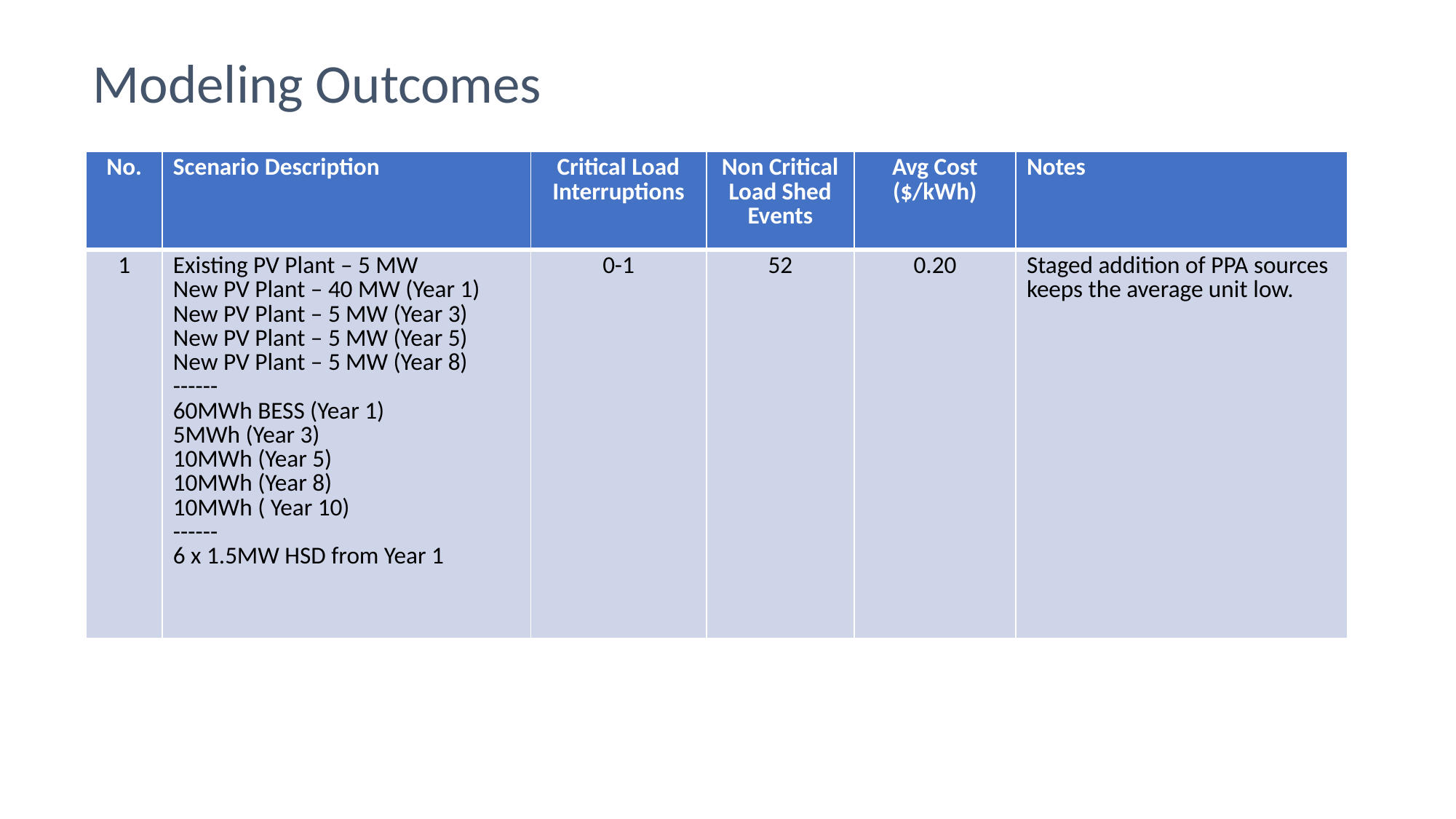

Modeling Outcomes
| No. | Scenario Description | Critical Load Interruptions | Non Critical Load Shed Events | Avg Cost ($/kWh) | Notes |
| --- | --- | --- | --- | --- | --- |
| 1 | Existing PV Plant – 5 MW New PV Plant – 40 MW (Year 1) New PV Plant – 5 MW (Year 3) New PV Plant – 5 MW (Year 5) New PV Plant – 5 MW (Year 8) ------ 60MWh BESS (Year 1) 5MWh (Year 3) 10MWh (Year 5) 10MWh (Year 8) 10MWh ( Year 10) ------ 6 x 1.5MW HSD from Year 1 | 0-1 | 52 | 0.20 | Staged addition of PPA sources keeps the average unit low. |